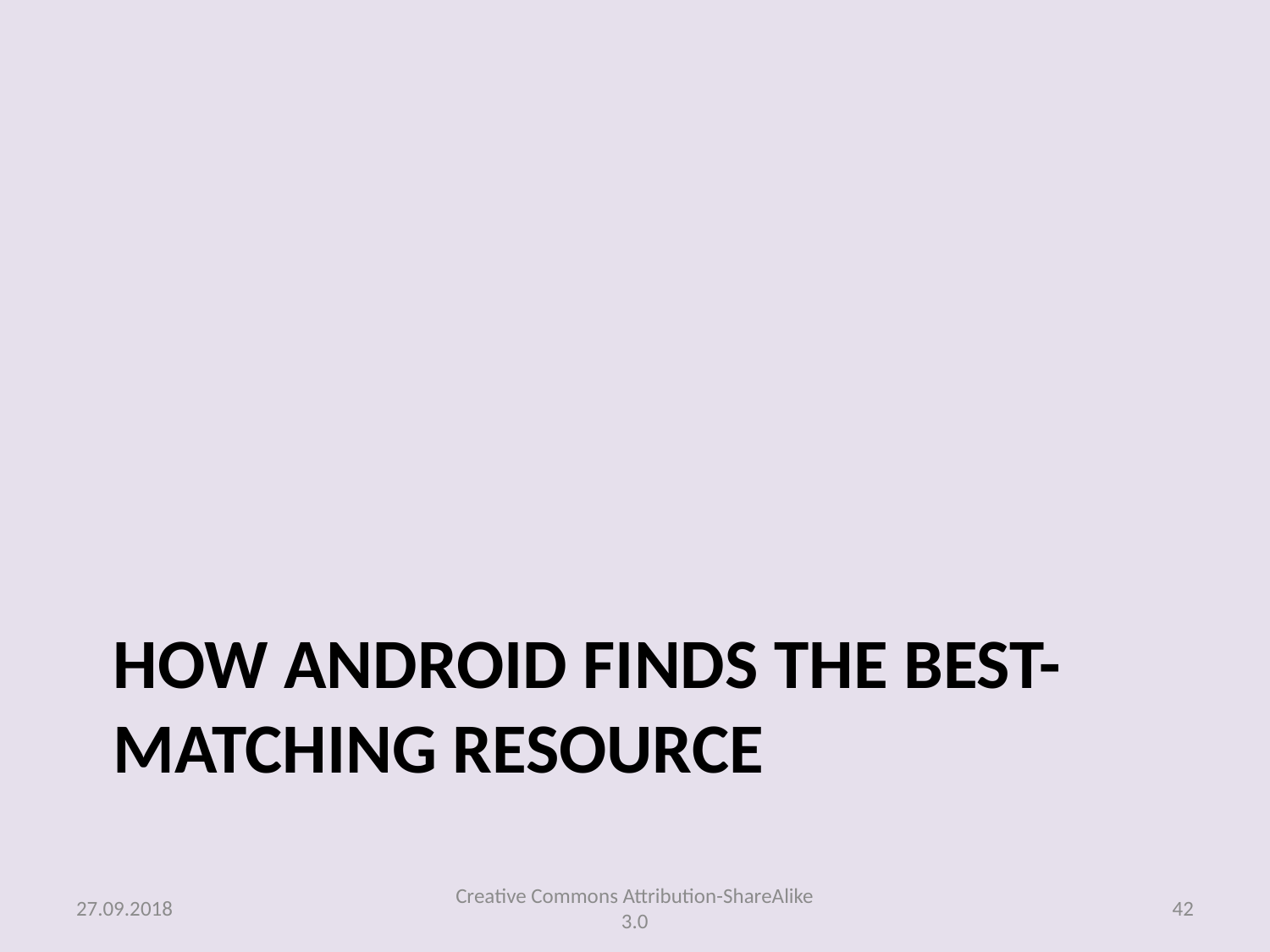

# How Android Finds the Best-matching Resource
27.09.2018
Creative Commons Attribution-ShareAlike 3.0
42